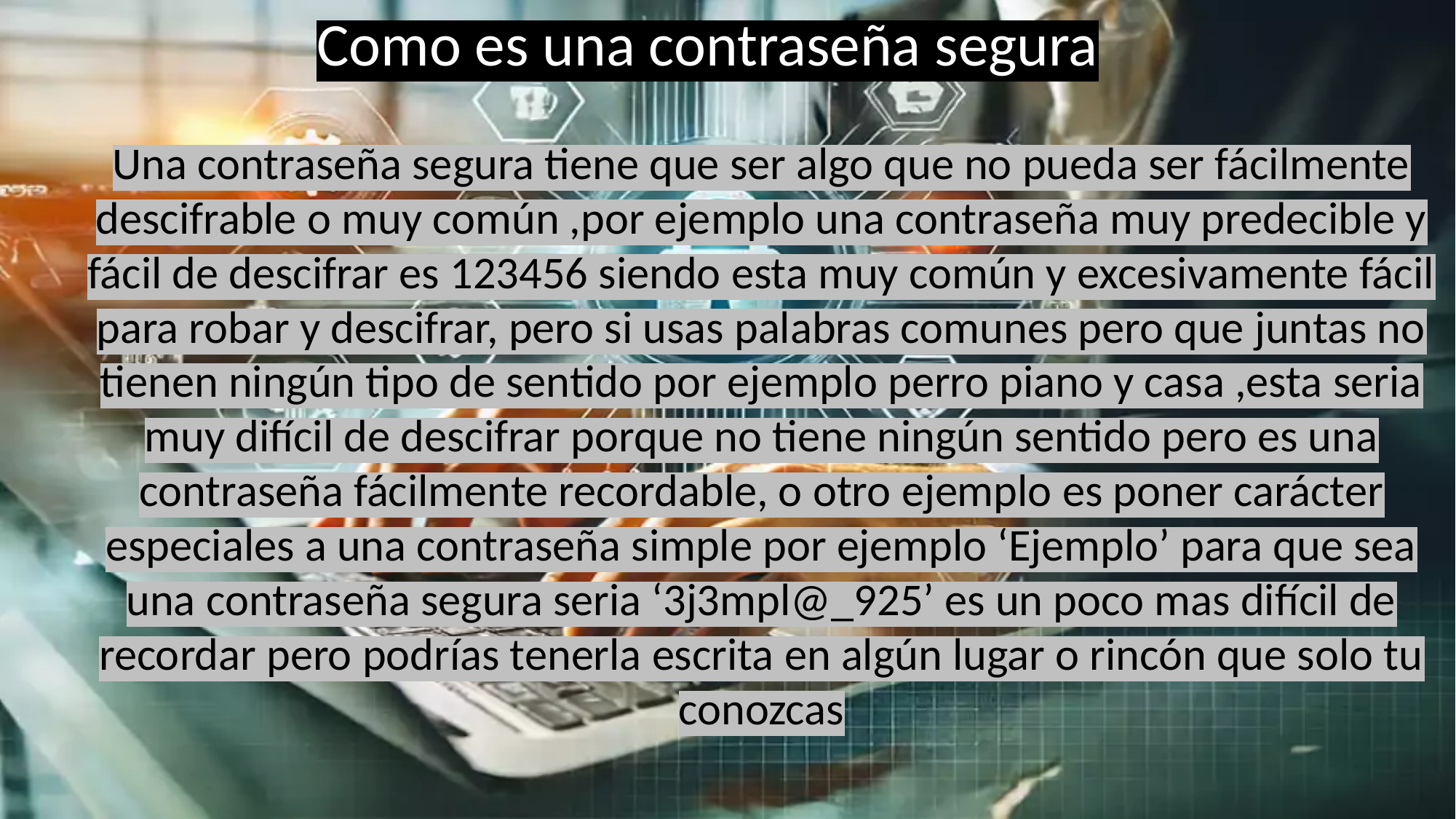

Como es una contraseña segura
Una contraseña segura tiene que ser algo que no pueda ser fácilmente descifrable o muy común ,por ejemplo una contraseña muy predecible y fácil de descifrar es 123456 siendo esta muy común y excesivamente fácil para robar y descifrar, pero si usas palabras comunes pero que juntas no tienen ningún tipo de sentido por ejemplo perro piano y casa ,esta seria muy difícil de descifrar porque no tiene ningún sentido pero es una contraseña fácilmente recordable, o otro ejemplo es poner carácter especiales a una contraseña simple por ejemplo ‘Ejemplo’ para que sea una contraseña segura seria ‘3j3mpl@_925’ es un poco mas difícil de recordar pero podrías tenerla escrita en algún lugar o rincón que solo tu conozcas